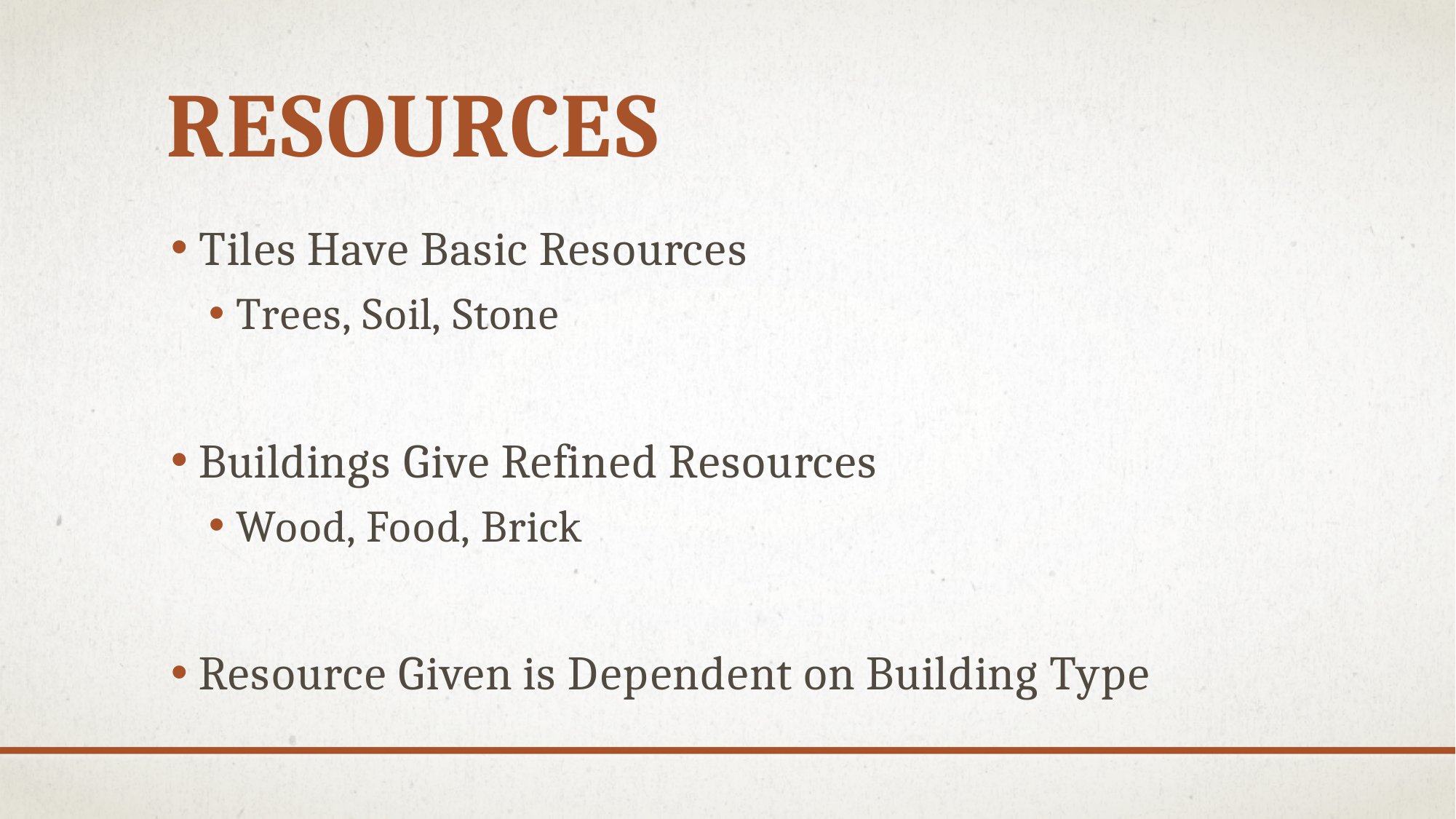

# resources
Tiles Have Basic Resources
Trees, Soil, Stone

Buildings Give Refined Resources
Wood, Food, Brick

Resource Given is Dependent on Building Type